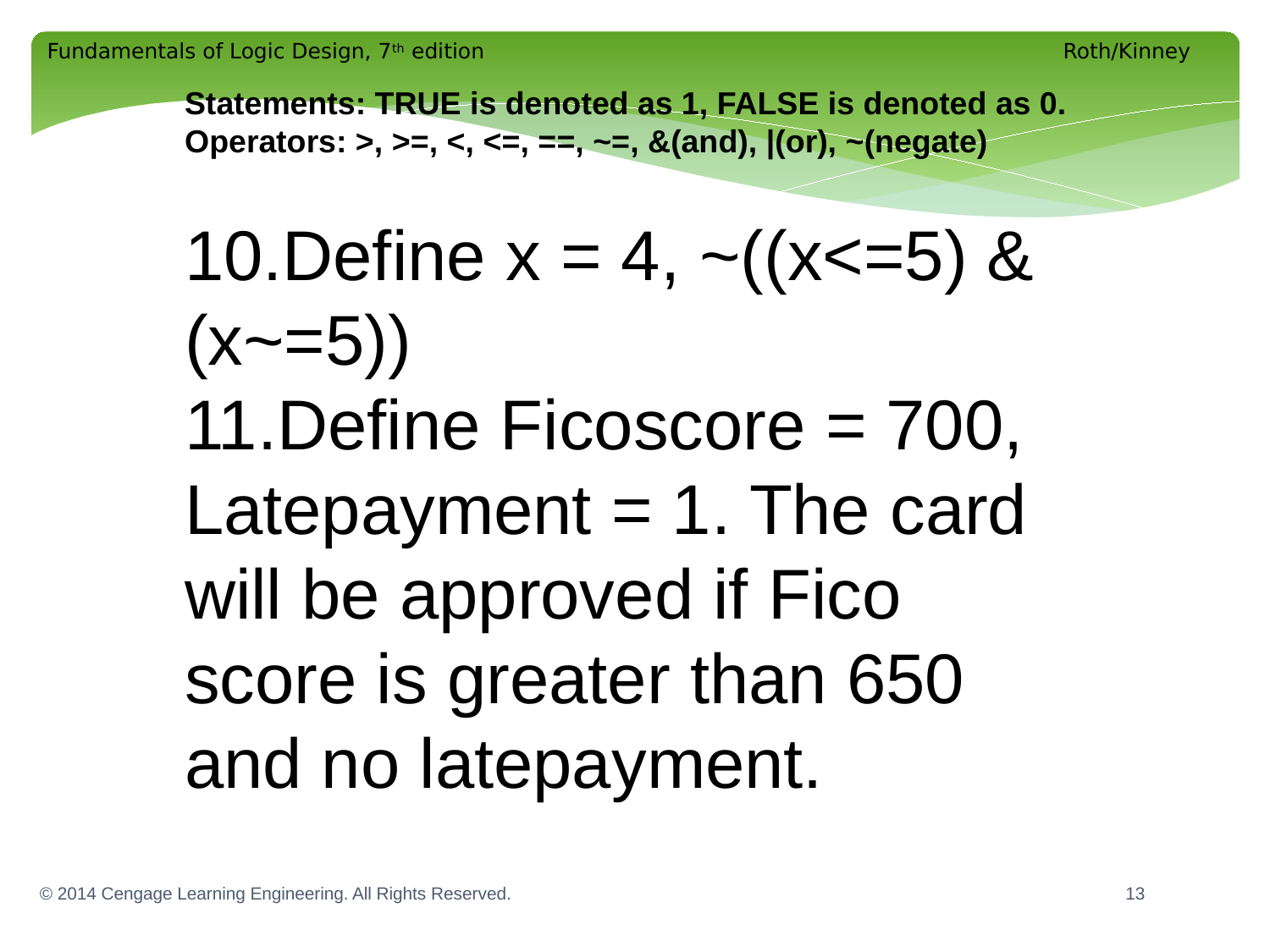

Statements: TRUE is denoted as 1, FALSE is denoted as 0.
Operators: >, >=, <, <=, ==, ~=, &(and), |(or), ~(negate)
10.Define x = 4, ~((x<=5) & (x~=5))
11.Define Ficoscore = 700, Latepayment = 1. The card will be approved if Fico
score is greater than 650 and no latepayment.
13
© 2014 Cengage Learning Engineering. All Rights Reserved.